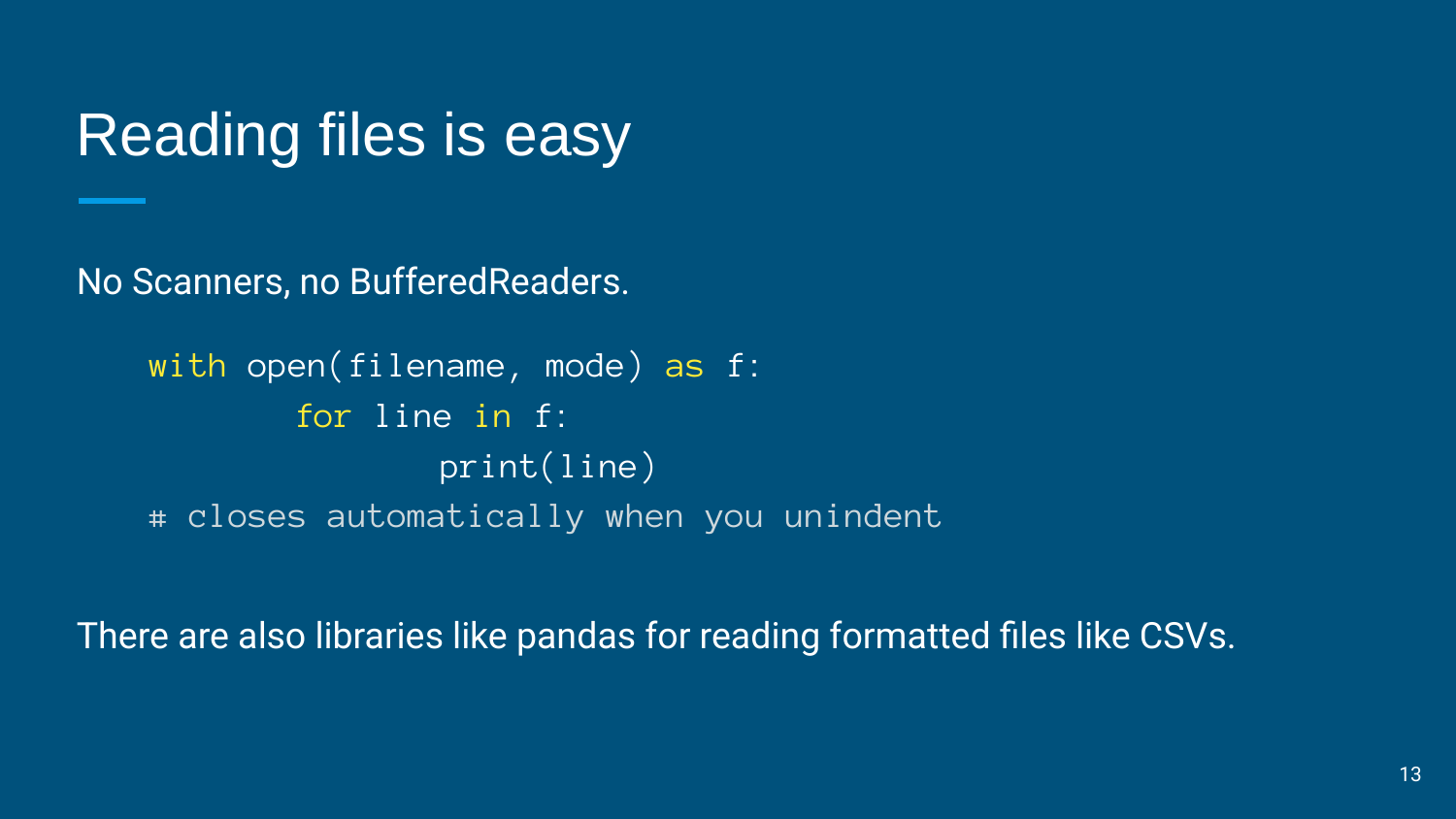

# Reading files is easy
No Scanners, no BufferedReaders.
with open(filename, mode) as f:
	for line in f:
		print(line)
# closes automatically when you unindent

There are also libraries like pandas for reading formatted files like CSVs.
13